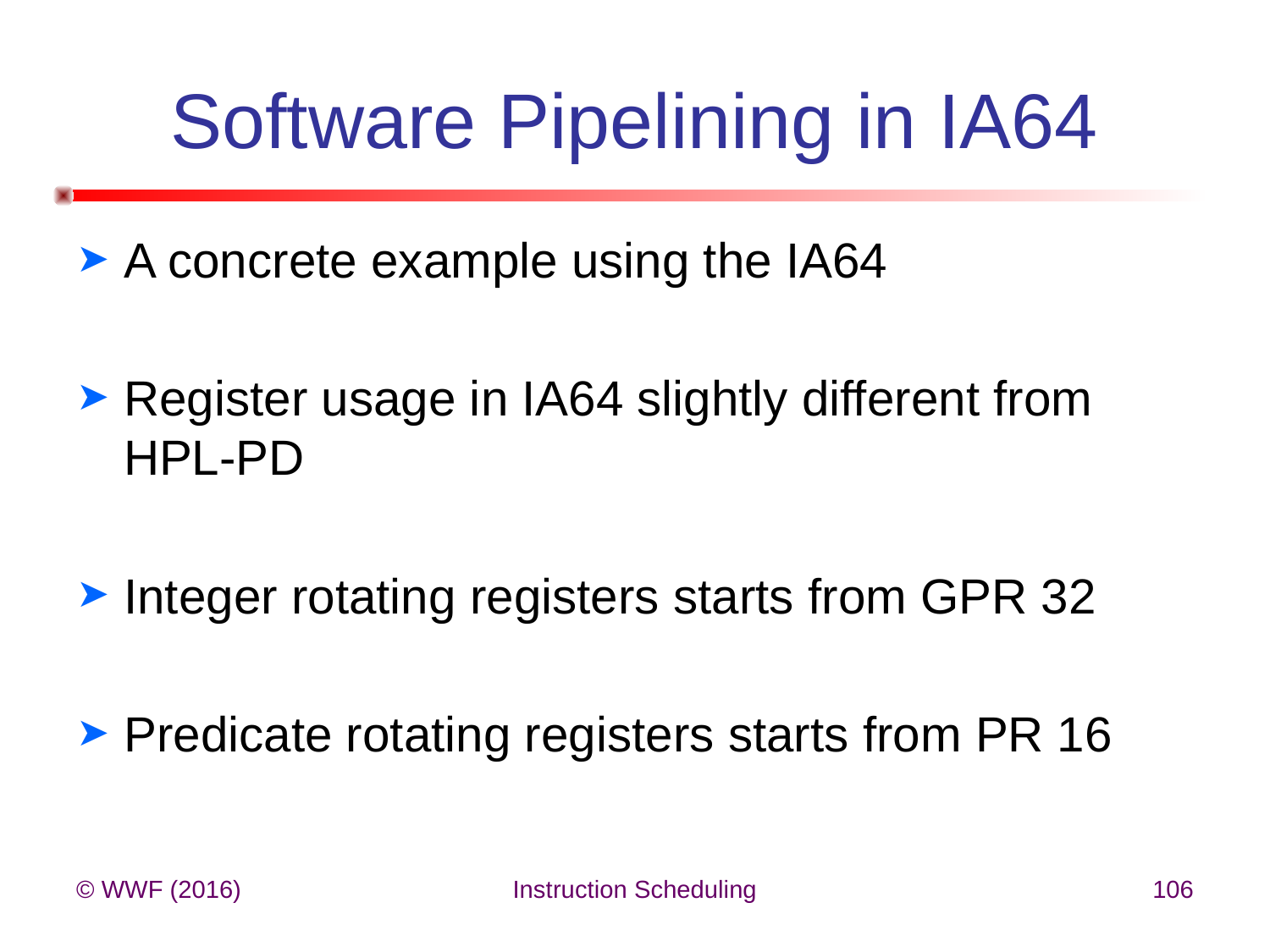

# Software Pipelining in IA64
A concrete example using the IA64

Register usage in IA64 slightly different from HPL-PD

Integer rotating registers starts from GPR 32

Predicate rotating registers starts from PR 16
© WWF (2016)
Instruction Scheduling
106